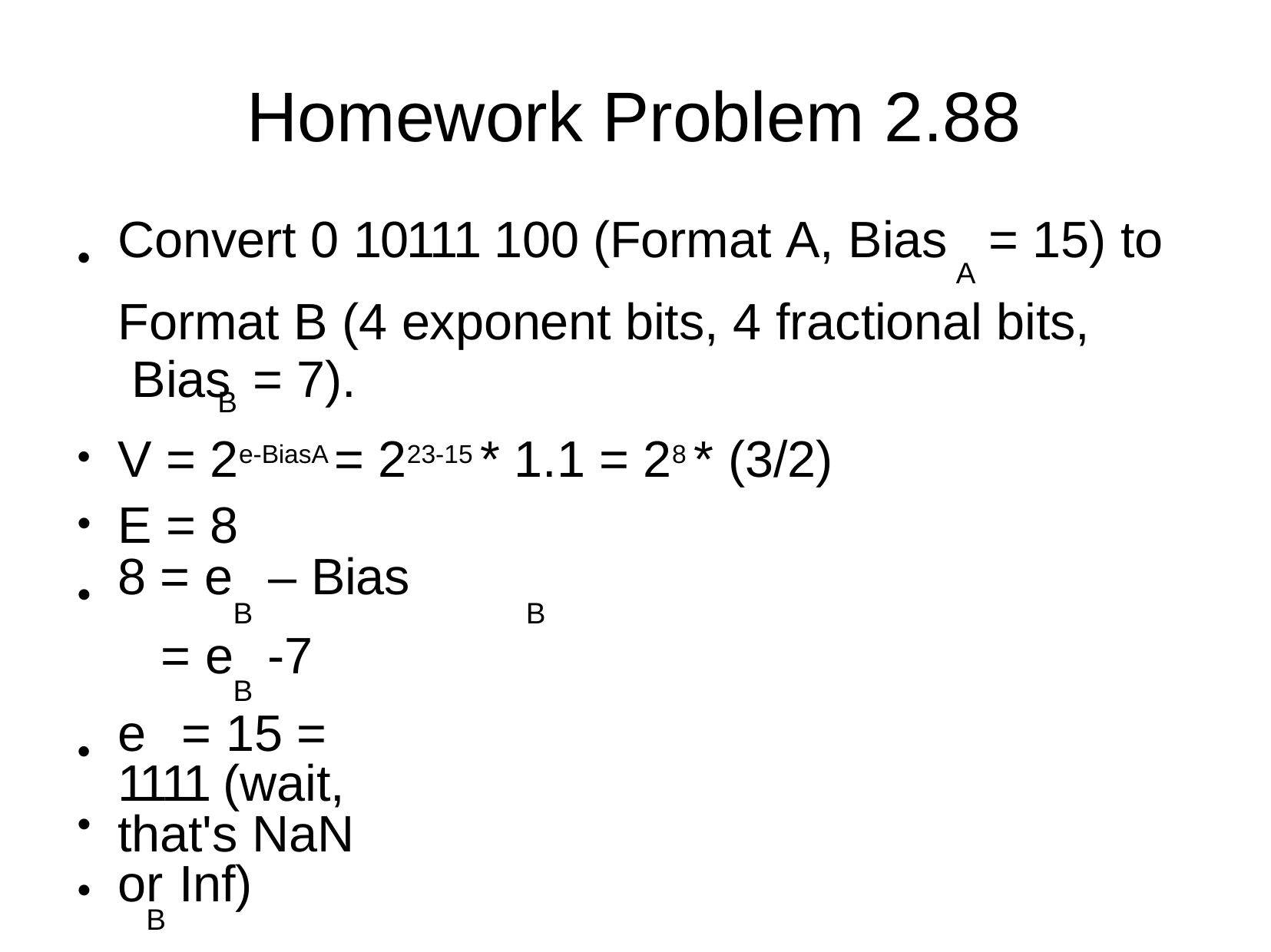

# Homework Problem 2.88
Convert 0 10111 100 (Format A, Bias	= 15) to
A
Format B (4 exponent bits, 4 fractional bits,  Bias	= 7).
B
V = 2e-BiasA = 223-15 * 1.1 = 28 * (3/2)  E = 8
8 = e	– Bias
B	B
= e	-7
B
e	= 15 = 1111 (wait, that's NaN or Inf)
B
We can't represent 15 with 4 bits.  Panic.
●
●
●
●
●
●
●